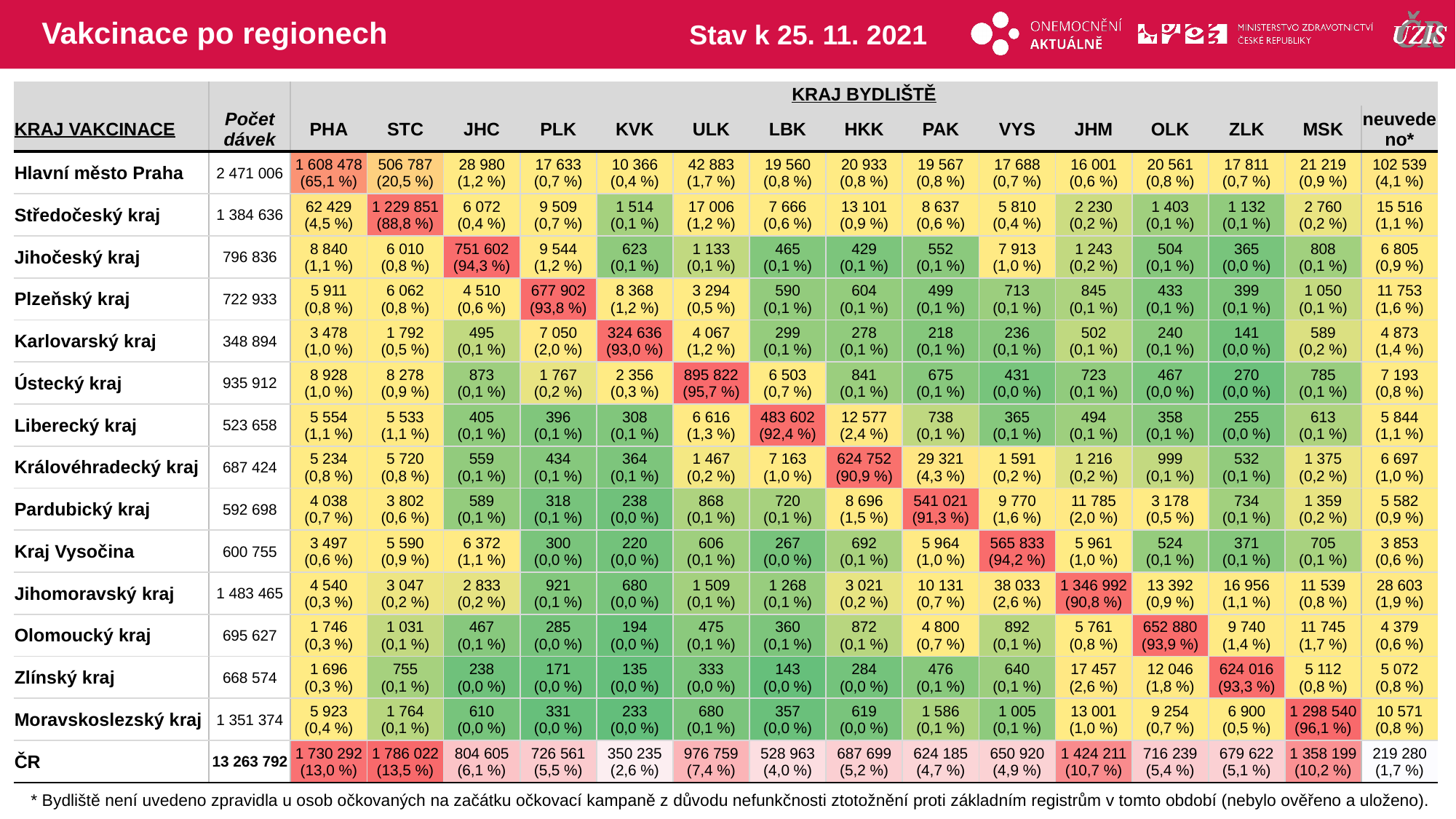

# Vakcinace po regionech
Stav k 25. 11. 2021
|  |  | KRAJ BYDLIŠTĚ |  |  |  |  |  |  |  |  |  |  |  |  |  |  |
| --- | --- | --- | --- | --- | --- | --- | --- | --- | --- | --- | --- | --- | --- | --- | --- | --- |
| KRAJ VAKCINACE | Počet dávek | PHA | STC | JHC | PLK | KVK | ULK | LBK | HKK | PAK | VYS | JHM | OLK | ZLK | MSK | neuvedeno\* |
| Hlavní město Praha | 2 471 006 | 1 608 478 (65,1 %) | 506 787 (20,5 %) | 28 980 (1,2 %) | 17 633 (0,7 %) | 10 366 (0,4 %) | 42 883 (1,7 %) | 19 560 (0,8 %) | 20 933 (0,8 %) | 19 567 (0,8 %) | 17 688 (0,7 %) | 16 001 (0,6 %) | 20 561 (0,8 %) | 17 811 (0,7 %) | 21 219 (0,9 %) | 102 539 (4,1 %) |
| Středočeský kraj | 1 384 636 | 62 429 (4,5 %) | 1 229 851 (88,8 %) | 6 072 (0,4 %) | 9 509 (0,7 %) | 1 514 (0,1 %) | 17 006 (1,2 %) | 7 666 (0,6 %) | 13 101 (0,9 %) | 8 637 (0,6 %) | 5 810 (0,4 %) | 2 230 (0,2 %) | 1 403 (0,1 %) | 1 132 (0,1 %) | 2 760 (0,2 %) | 15 516 (1,1 %) |
| Jihočeský kraj | 796 836 | 8 840 (1,1 %) | 6 010 (0,8 %) | 751 602 (94,3 %) | 9 544 (1,2 %) | 623 (0,1 %) | 1 133 (0,1 %) | 465 (0,1 %) | 429 (0,1 %) | 552 (0,1 %) | 7 913 (1,0 %) | 1 243 (0,2 %) | 504 (0,1 %) | 365 (0,0 %) | 808 (0,1 %) | 6 805 (0,9 %) |
| Plzeňský kraj | 722 933 | 5 911 (0,8 %) | 6 062 (0,8 %) | 4 510 (0,6 %) | 677 902 (93,8 %) | 8 368 (1,2 %) | 3 294 (0,5 %) | 590 (0,1 %) | 604 (0,1 %) | 499 (0,1 %) | 713 (0,1 %) | 845 (0,1 %) | 433 (0,1 %) | 399 (0,1 %) | 1 050 (0,1 %) | 11 753 (1,6 %) |
| Karlovarský kraj | 348 894 | 3 478 (1,0 %) | 1 792 (0,5 %) | 495 (0,1 %) | 7 050 (2,0 %) | 324 636 (93,0 %) | 4 067 (1,2 %) | 299 (0,1 %) | 278 (0,1 %) | 218 (0,1 %) | 236 (0,1 %) | 502 (0,1 %) | 240 (0,1 %) | 141 (0,0 %) | 589 (0,2 %) | 4 873 (1,4 %) |
| Ústecký kraj | 935 912 | 8 928 (1,0 %) | 8 278 (0,9 %) | 873 (0,1 %) | 1 767 (0,2 %) | 2 356 (0,3 %) | 895 822 (95,7 %) | 6 503 (0,7 %) | 841 (0,1 %) | 675 (0,1 %) | 431 (0,0 %) | 723 (0,1 %) | 467 (0,0 %) | 270 (0,0 %) | 785 (0,1 %) | 7 193 (0,8 %) |
| Liberecký kraj | 523 658 | 5 554 (1,1 %) | 5 533 (1,1 %) | 405 (0,1 %) | 396 (0,1 %) | 308 (0,1 %) | 6 616 (1,3 %) | 483 602 (92,4 %) | 12 577 (2,4 %) | 738 (0,1 %) | 365 (0,1 %) | 494 (0,1 %) | 358 (0,1 %) | 255 (0,0 %) | 613 (0,1 %) | 5 844 (1,1 %) |
| Královéhradecký kraj | 687 424 | 5 234 (0,8 %) | 5 720 (0,8 %) | 559 (0,1 %) | 434 (0,1 %) | 364 (0,1 %) | 1 467 (0,2 %) | 7 163 (1,0 %) | 624 752 (90,9 %) | 29 321 (4,3 %) | 1 591 (0,2 %) | 1 216 (0,2 %) | 999 (0,1 %) | 532 (0,1 %) | 1 375 (0,2 %) | 6 697 (1,0 %) |
| Pardubický kraj | 592 698 | 4 038 (0,7 %) | 3 802 (0,6 %) | 589 (0,1 %) | 318 (0,1 %) | 238 (0,0 %) | 868 (0,1 %) | 720 (0,1 %) | 8 696 (1,5 %) | 541 021 (91,3 %) | 9 770 (1,6 %) | 11 785 (2,0 %) | 3 178 (0,5 %) | 734 (0,1 %) | 1 359 (0,2 %) | 5 582 (0,9 %) |
| Kraj Vysočina | 600 755 | 3 497 (0,6 %) | 5 590 (0,9 %) | 6 372 (1,1 %) | 300 (0,0 %) | 220 (0,0 %) | 606 (0,1 %) | 267 (0,0 %) | 692 (0,1 %) | 5 964 (1,0 %) | 565 833 (94,2 %) | 5 961 (1,0 %) | 524 (0,1 %) | 371 (0,1 %) | 705 (0,1 %) | 3 853 (0,6 %) |
| Jihomoravský kraj | 1 483 465 | 4 540 (0,3 %) | 3 047 (0,2 %) | 2 833 (0,2 %) | 921 (0,1 %) | 680 (0,0 %) | 1 509 (0,1 %) | 1 268 (0,1 %) | 3 021 (0,2 %) | 10 131 (0,7 %) | 38 033 (2,6 %) | 1 346 992 (90,8 %) | 13 392 (0,9 %) | 16 956 (1,1 %) | 11 539 (0,8 %) | 28 603 (1,9 %) |
| Olomoucký kraj | 695 627 | 1 746 (0,3 %) | 1 031 (0,1 %) | 467 (0,1 %) | 285 (0,0 %) | 194 (0,0 %) | 475 (0,1 %) | 360 (0,1 %) | 872 (0,1 %) | 4 800 (0,7 %) | 892 (0,1 %) | 5 761 (0,8 %) | 652 880 (93,9 %) | 9 740 (1,4 %) | 11 745 (1,7 %) | 4 379 (0,6 %) |
| Zlínský kraj | 668 574 | 1 696 (0,3 %) | 755 (0,1 %) | 238 (0,0 %) | 171 (0,0 %) | 135 (0,0 %) | 333 (0,0 %) | 143 (0,0 %) | 284 (0,0 %) | 476 (0,1 %) | 640 (0,1 %) | 17 457 (2,6 %) | 12 046 (1,8 %) | 624 016 (93,3 %) | 5 112 (0,8 %) | 5 072 (0,8 %) |
| Moravskoslezský kraj | 1 351 374 | 5 923 (0,4 %) | 1 764 (0,1 %) | 610 (0,0 %) | 331 (0,0 %) | 233 (0,0 %) | 680 (0,1 %) | 357 (0,0 %) | 619 (0,0 %) | 1 586 (0,1 %) | 1 005 (0,1 %) | 13 001 (1,0 %) | 9 254 (0,7 %) | 6 900 (0,5 %) | 1 298 540 (96,1 %) | 10 571 (0,8 %) |
| ČR | 13 263 792 | 1 730 292 (13,0 %) | 1 786 022 (13,5 %) | 804 605 (6,1 %) | 726 561 (5,5 %) | 350 235 (2,6 %) | 976 759 (7,4 %) | 528 963 (4,0 %) | 687 699 (5,2 %) | 624 185 (4,7 %) | 650 920 (4,9 %) | 1 424 211 (10,7 %) | 716 239 (5,4 %) | 679 622 (5,1 %) | 1 358 199 (10,2 %) | 219 280 (1,7 %) |
|  |  |  |  |  |  |  |  |  |  |  |  |  |  |  |
| --- | --- | --- | --- | --- | --- | --- | --- | --- | --- | --- | --- | --- | --- | --- |
|  |  |  |  |  |  |  |  |  |  |  |  |  |  |  |
|  |  |  |  |  |  |  |  |  |  |  |  |  |  |  |
|  |  |  |  |  |  |  |  |  |  |  |  |  |  |  |
|  |  |  |  |  |  |  |  |  |  |  |  |  |  |  |
|  |  |  |  |  |  |  |  |  |  |  |  |  |  |  |
|  |  |  |  |  |  |  |  |  |  |  |  |  |  |  |
|  |  |  |  |  |  |  |  |  |  |  |  |  |  |  |
|  |  |  |  |  |  |  |  |  |  |  |  |  |  |  |
|  |  |  |  |  |  |  |  |  |  |  |  |  |  |  |
|  |  |  |  |  |  |  |  |  |  |  |  |  |  |  |
|  |  |  |  |  |  |  |  |  |  |  |  |  |  |  |
|  |  |  |  |  |  |  |  |  |  |  |  |  |  |  |
|  |  |  |  |  |  |  |  |  |  |  |  |  |  |  |
|  |  |  |  |  |  |  |  |  |  |  |  |  |  |  |
* Bydliště není uvedeno zpravidla u osob očkovaných na začátku očkovací kampaně z důvodu nefunkčnosti ztotožnění proti základním registrům v tomto období (nebylo ověřeno a uloženo).